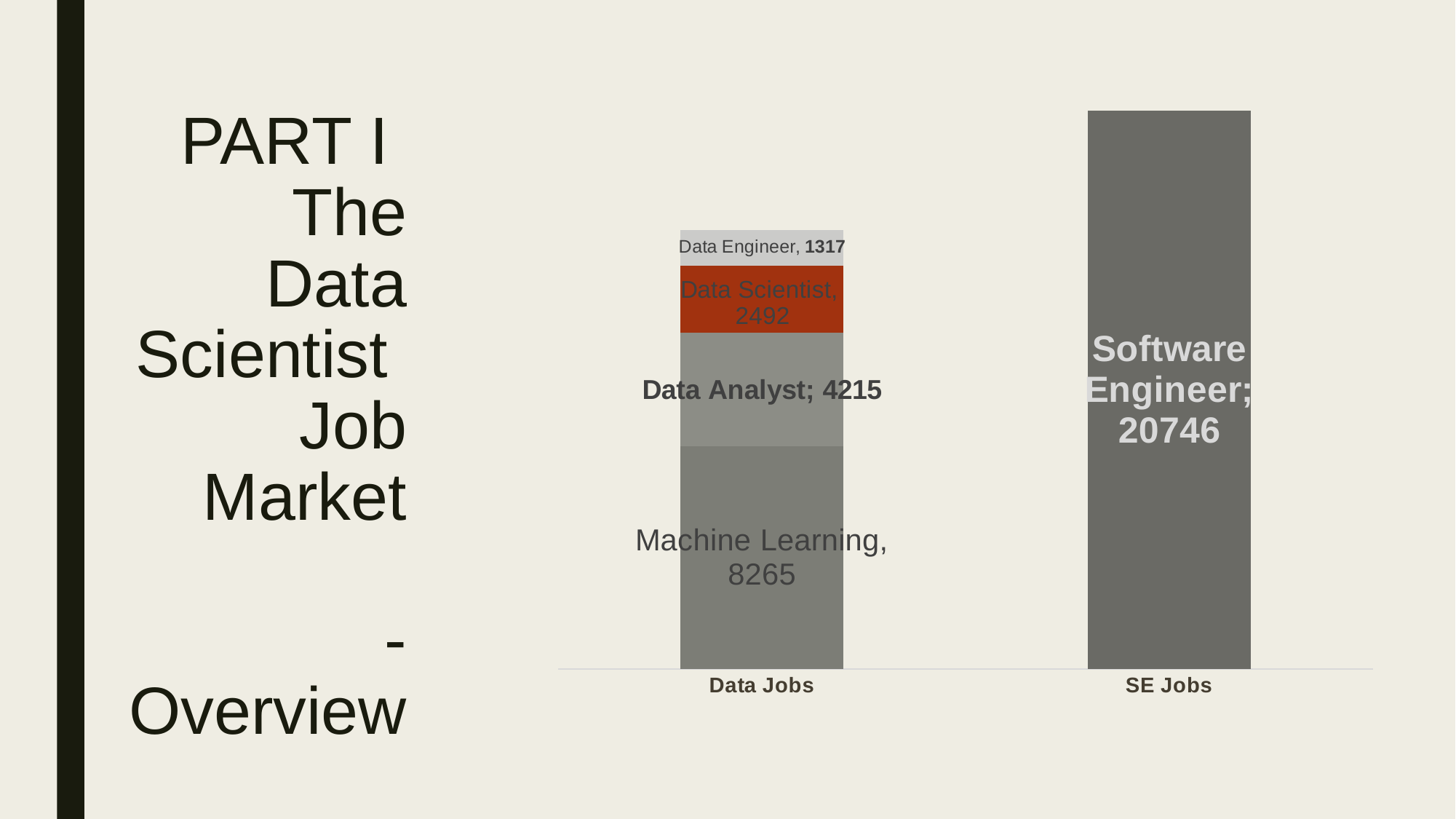

### Chart

| Category | Software Engineer | Machine Learning | Data Analyst | Data Scientist | Data Engineer |
|---|---|---|---|---|---|
| Data Jobs | None | 8265.0 | 4215.0 | 2492.0 | 1317.0 |
| SE Jobs | 20746.0 | None | None | None | None |
# PART I
The
Data Scientist
Job Market
- Overview